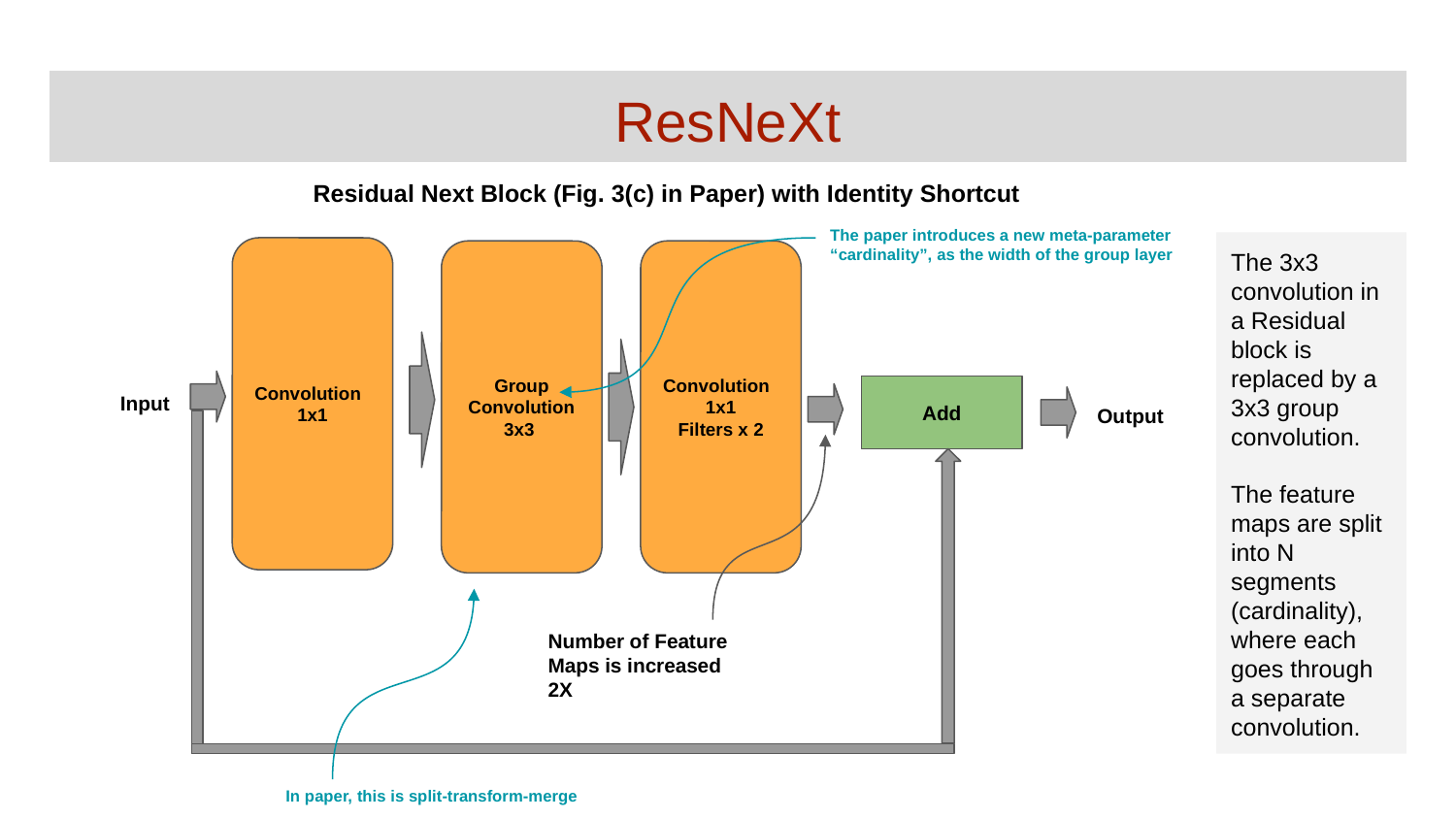

# ResNeXt
Residual Next Block (Fig. 3(c) in Paper) with Identity Shortcut
The paper introduces a new meta-parameter “cardinality”, as the width of the group layer
The 3x3 convolution in a Residual block is replaced by a 3x3 group convolution.

The feature maps are split into N segments (cardinality), where each goes through a separate convolution.
Convolution
1x1
Group
Convolution
3x3
Convolution
1x1
Filters x 2
Input
Add

Output

Number of Feature Maps is increased 2X

In paper, this is split-transform-merge